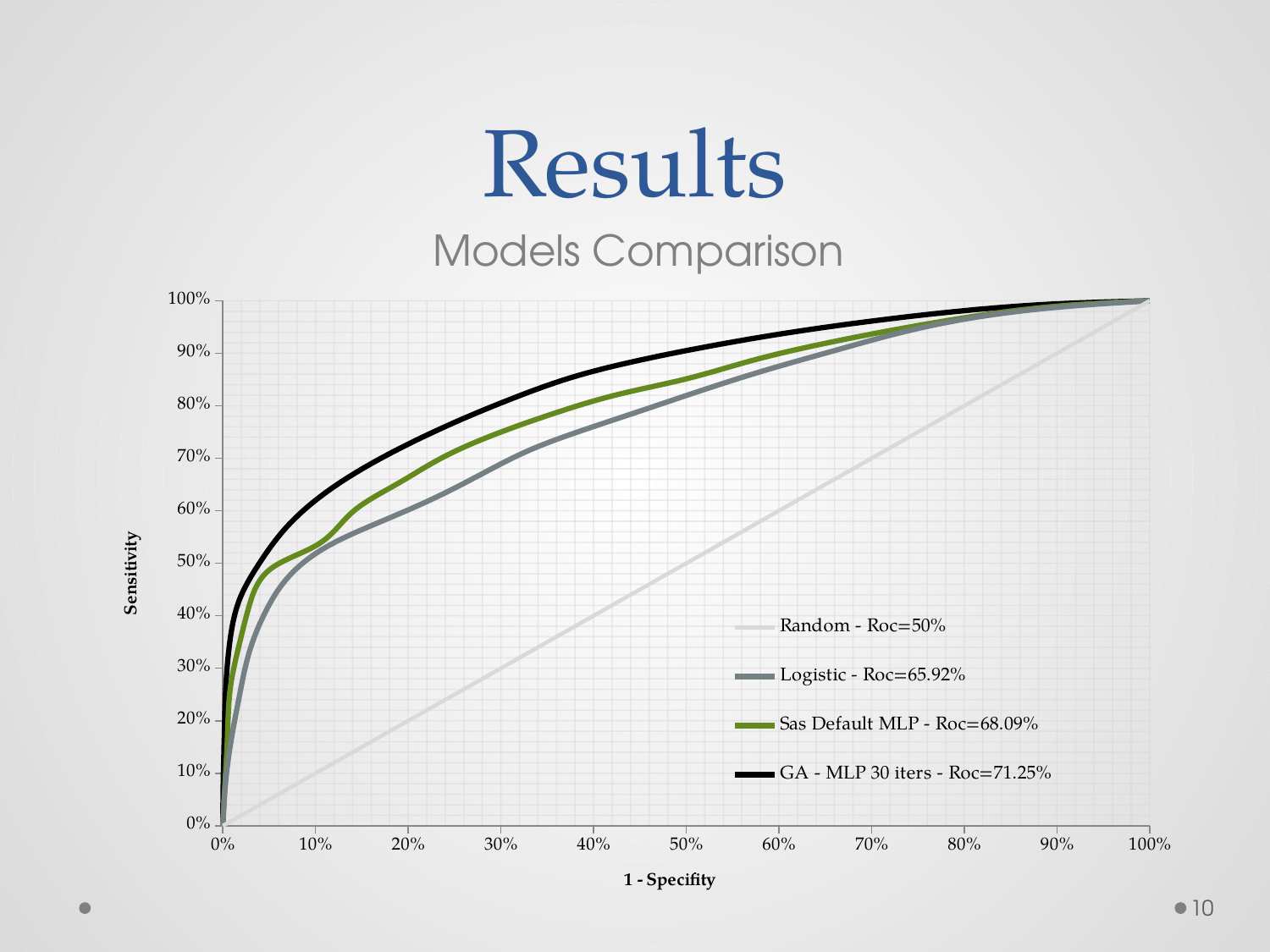

# Results
Models Comparison

### Chart

| Category |  |  |  |  |
|---|---|---|---|---|
10